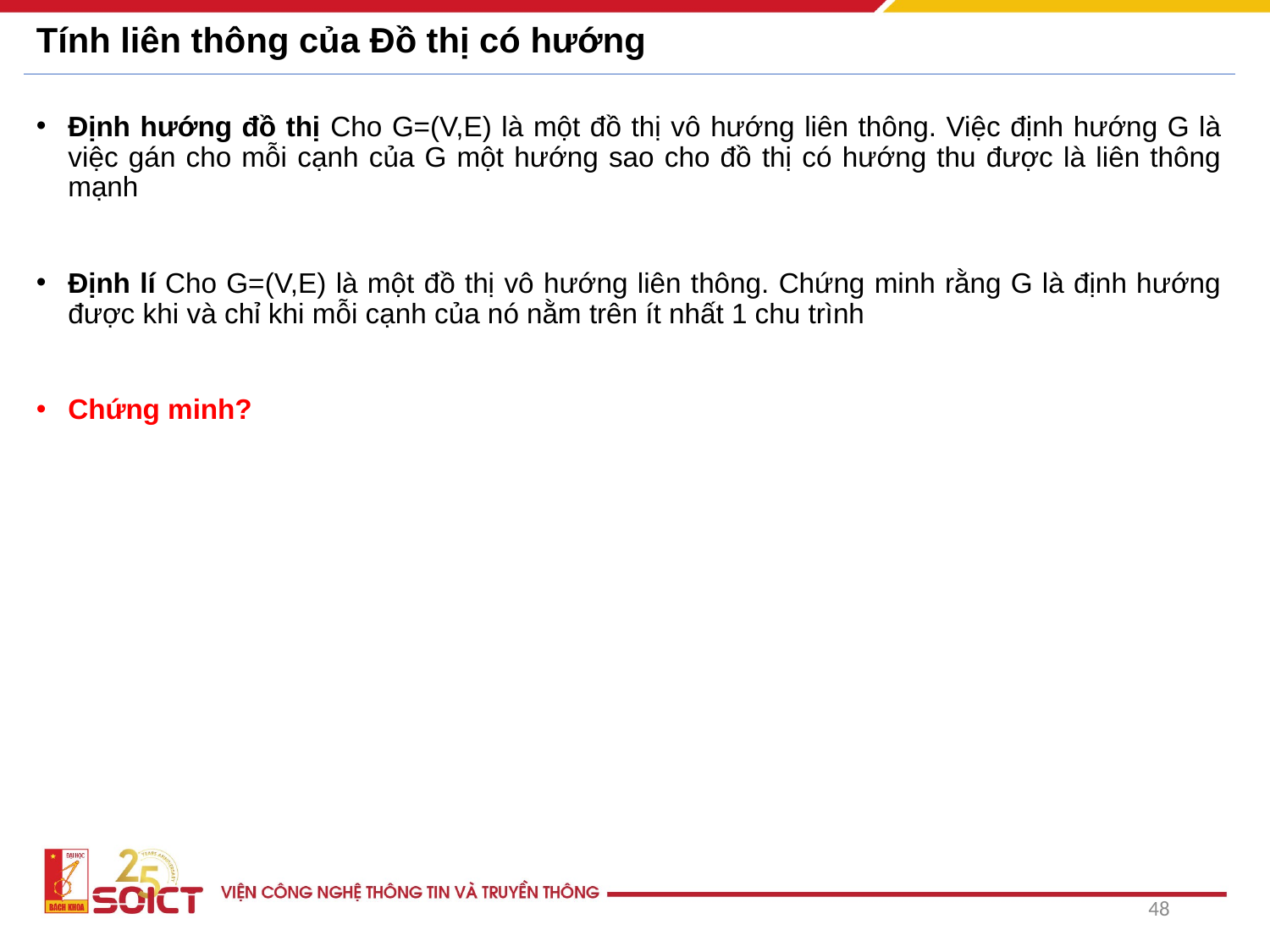

# Tính liên thông của Đồ thị có hướng
Định hướng đồ thị Cho G=(V,E) là một đồ thị vô hướng liên thông. Việc định hướng G là việc gán cho mỗi cạnh của G một hướng sao cho đồ thị có hướng thu được là liên thông mạnh

Định lí Cho G=(V,E) là một đồ thị vô hướng liên thông. Chứng minh rằng G là định hướng được khi và chỉ khi mỗi cạnh của nó nằm trên ít nhất 1 chu trình

Chứng minh?
48